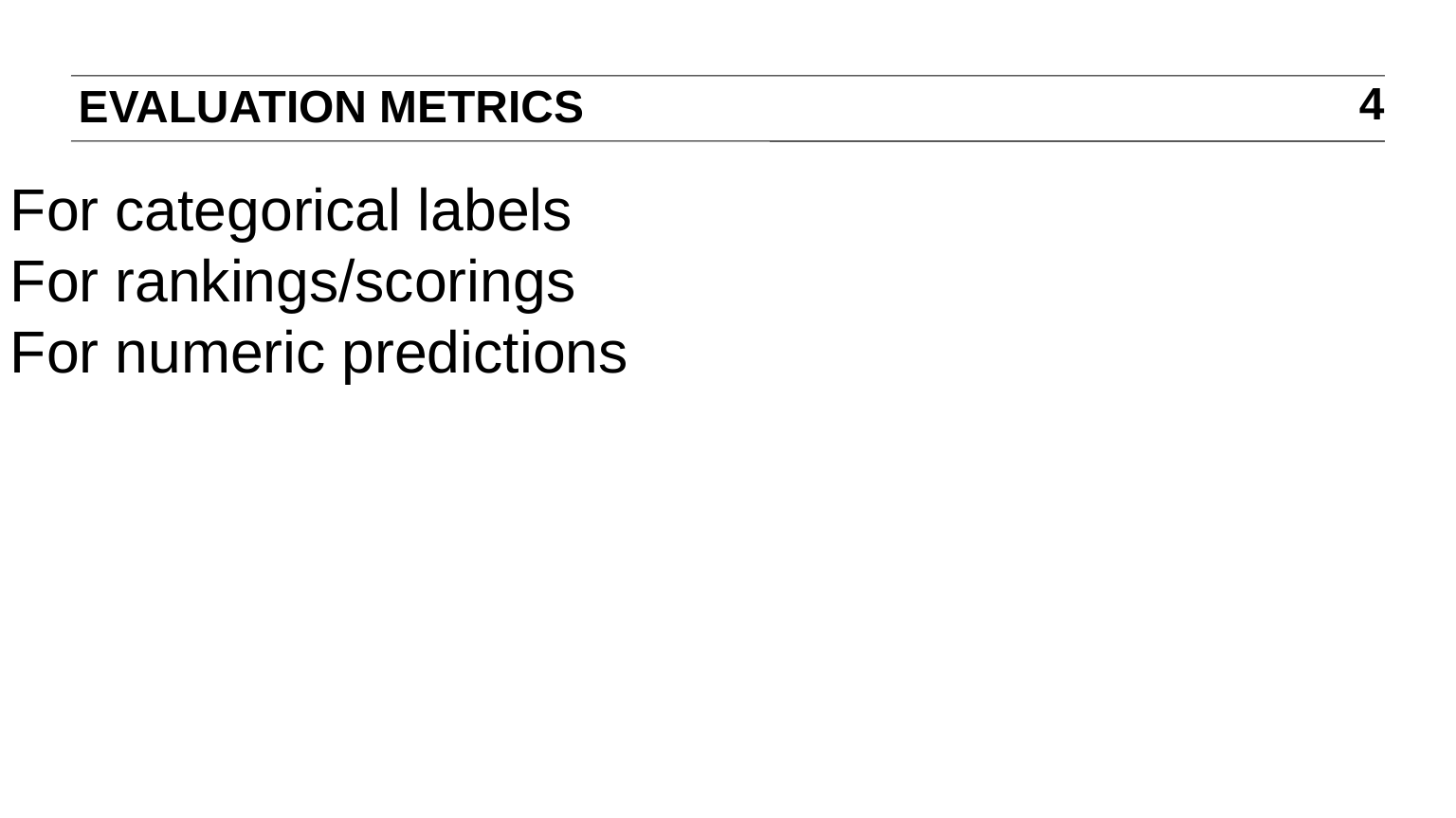

EVALUATION METRICS
4
For categorical labels
For rankings/scorings
For numeric predictions